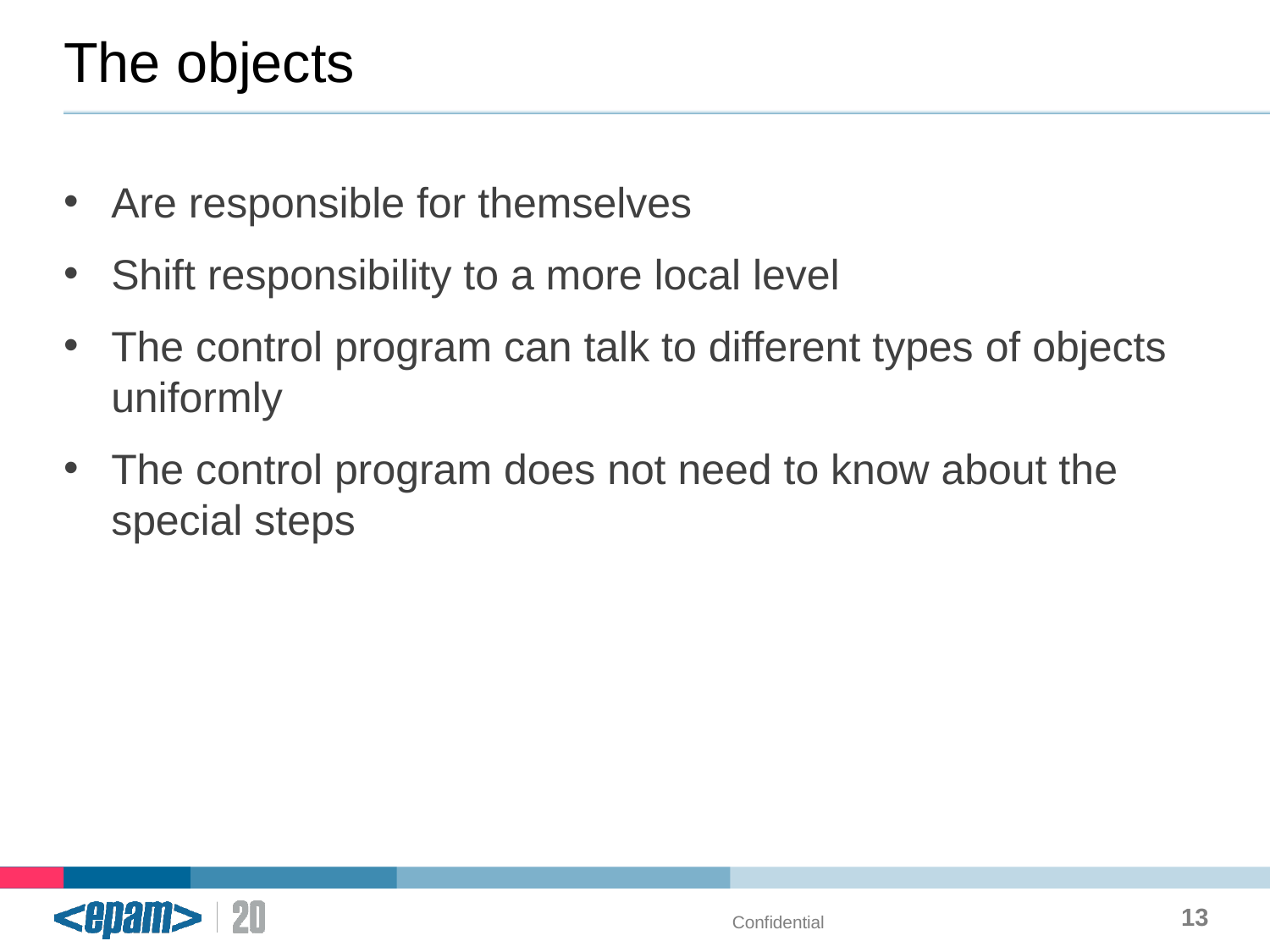

# The objects
Are responsible for themselves
Shift responsibility to a more local level
The control program can talk to different types of objects uniformly
The control program does not need to know about the special steps
13
Confidential